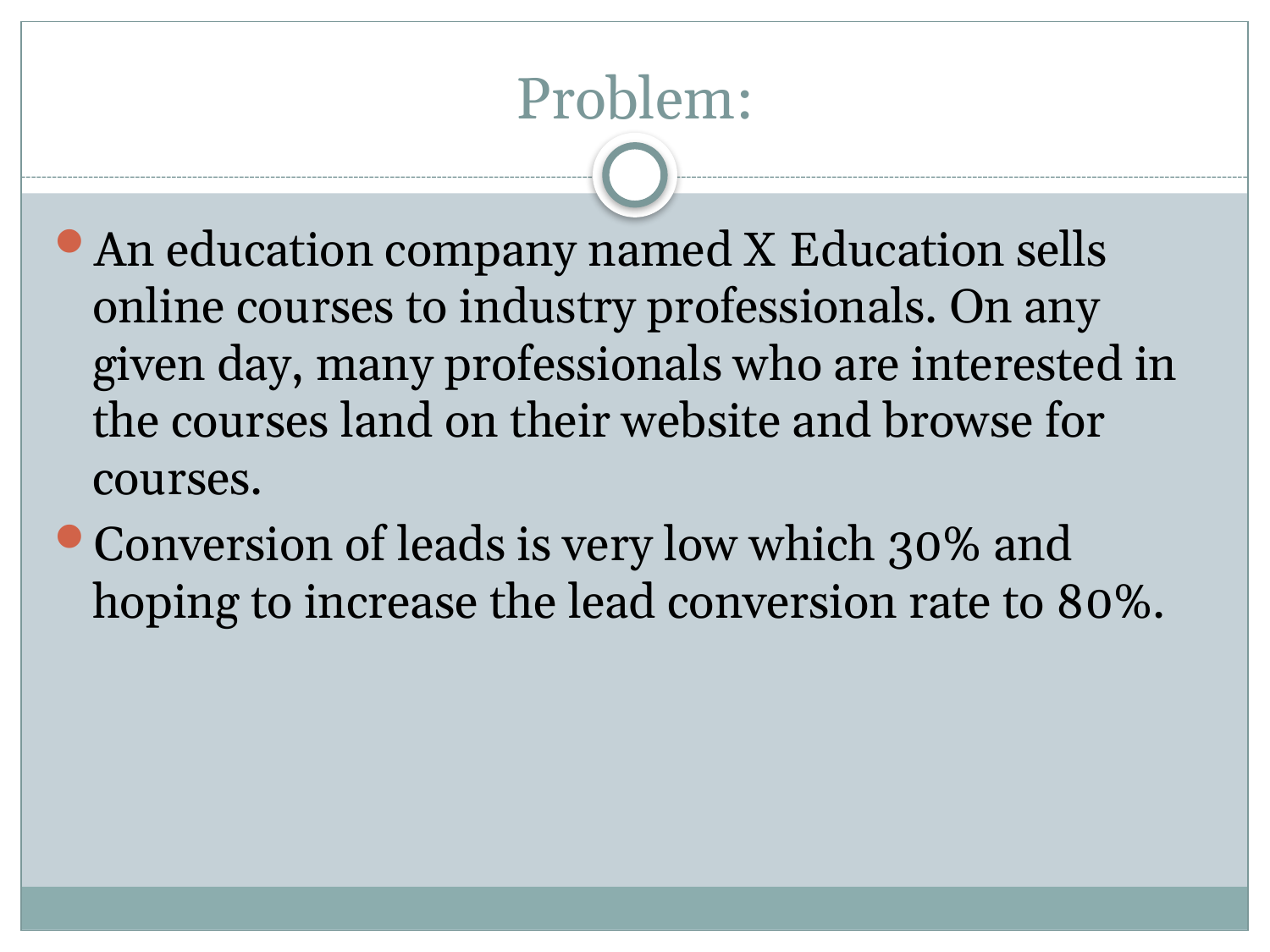

# Problem:
An education company named X Education sells online courses to industry professionals. On any given day, many professionals who are interested in the courses land on their website and browse for courses.
Conversion of leads is very low which 30% and hoping to increase the lead conversion rate to 80%.